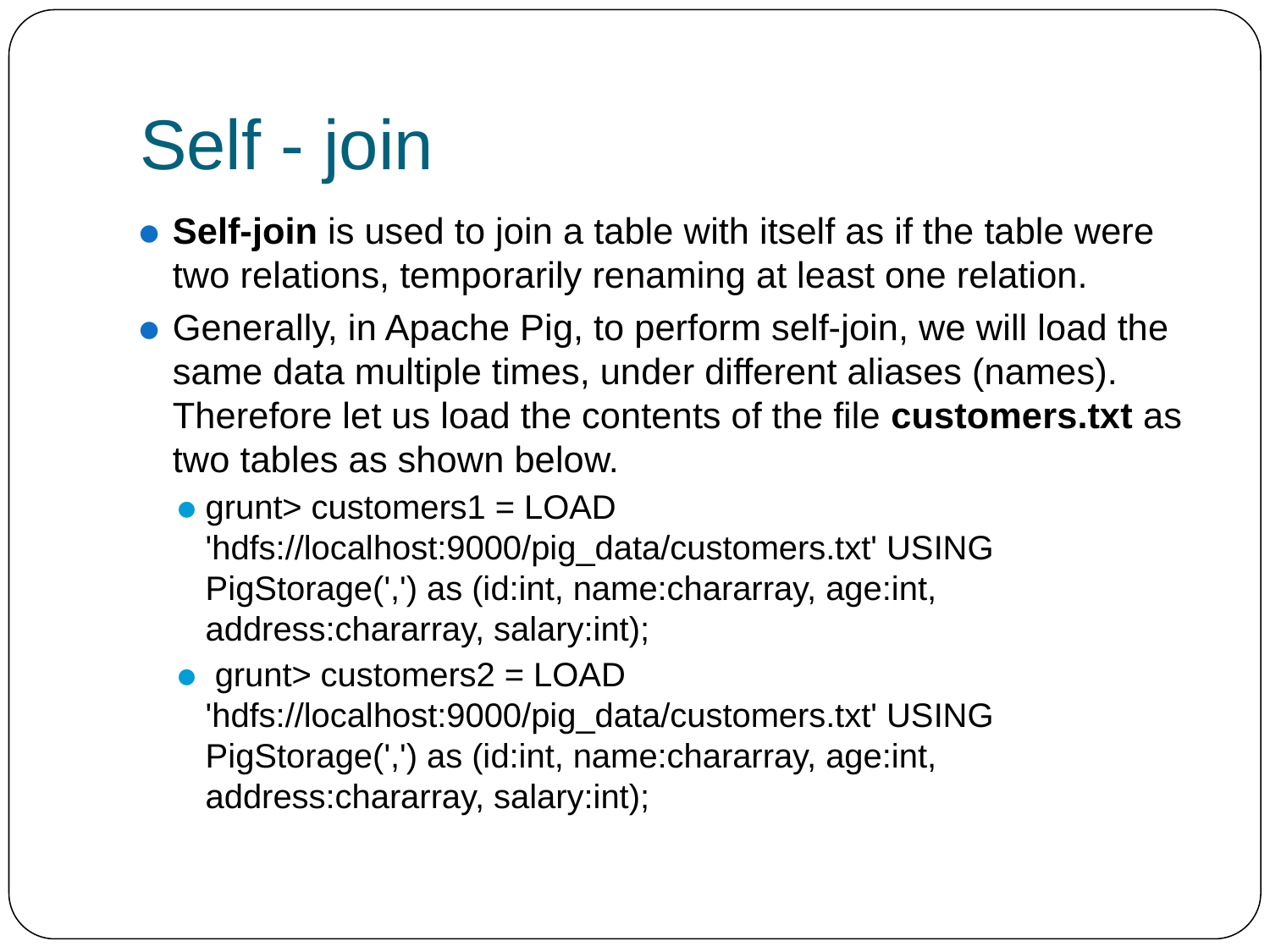

# Self - join
Self-join is used to join a table with itself as if the table were two relations, temporarily renaming at least one relation.
Generally, in Apache Pig, to perform self-join, we will load the same data multiple times, under different aliases (names). Therefore let us load the contents of the file customers.txt as two tables as shown below.
grunt> customers1 = LOAD 'hdfs://localhost:9000/pig_data/customers.txt' USING PigStorage(',') as (id:int, name:chararray, age:int, address:chararray, salary:int);
 grunt> customers2 = LOAD 'hdfs://localhost:9000/pig_data/customers.txt' USING PigStorage(',') as (id:int, name:chararray, age:int, address:chararray, salary:int);